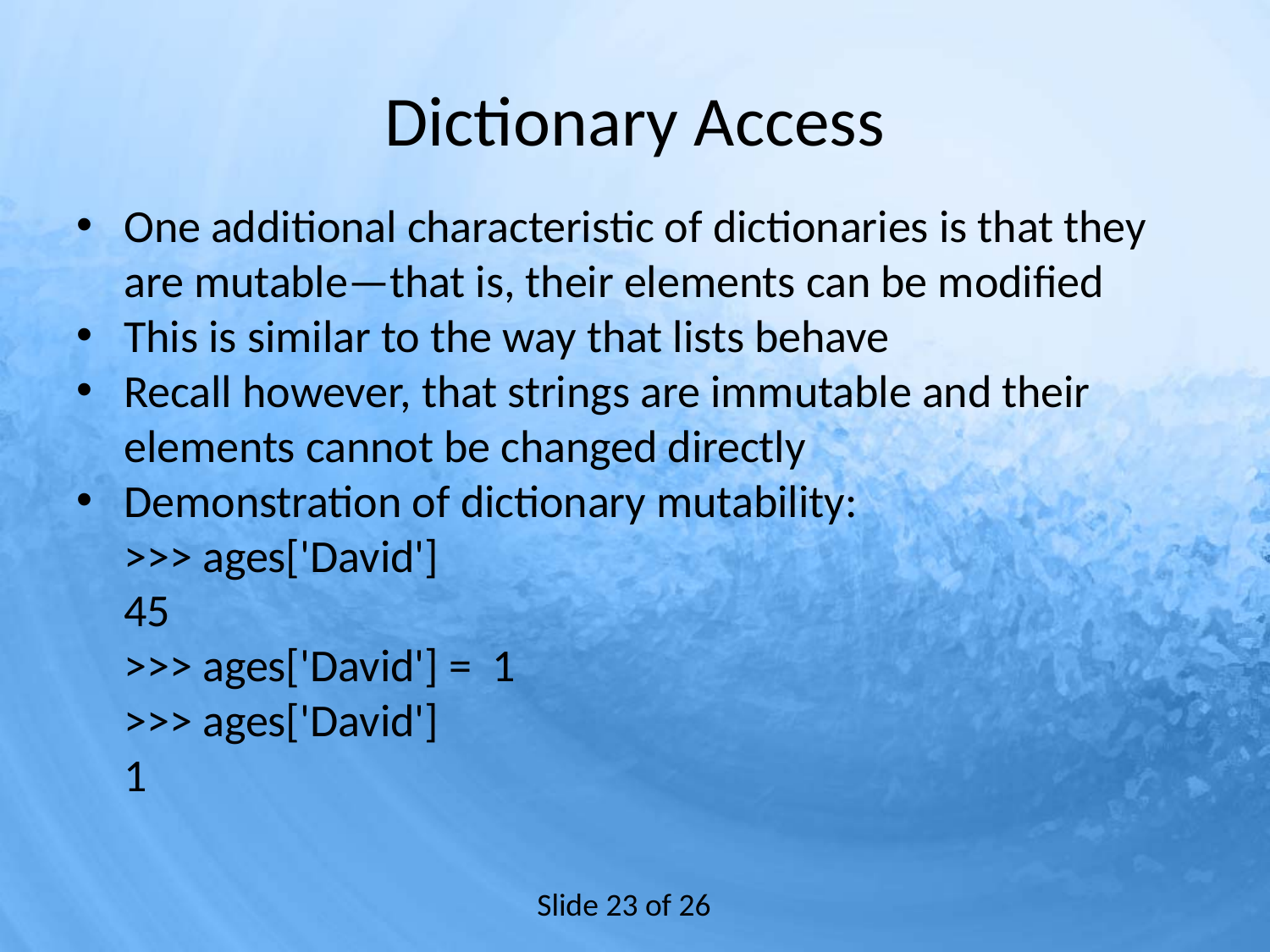

# Dictionary Access
One additional characteristic of dictionaries is that they are mutable—that is, their elements can be modified
This is similar to the way that lists behave
Recall however, that strings are immutable and their elements cannot be changed directly
Demonstration of dictionary mutability:
>>> ages['David']
45
>>> ages['David'] =  1
>>> ages['David']
1